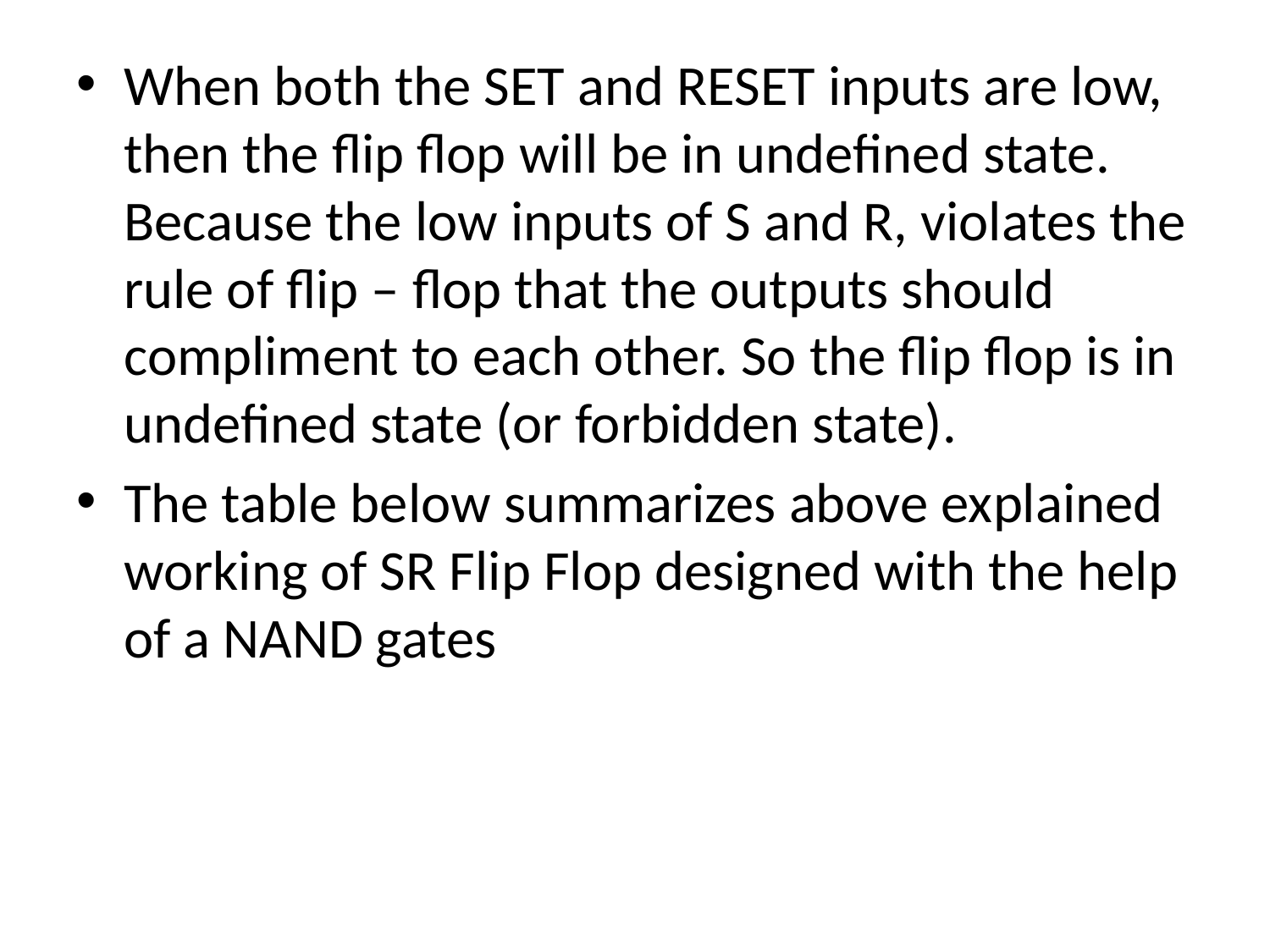

When both the SET and RESET inputs are low, then the flip flop will be in undefined state. Because the low inputs of S and R, violates the rule of flip – flop that the outputs should compliment to each other. So the flip flop is in undefined state (or forbidden state).
The table below summarizes above explained working of SR Flip Flop designed with the help of a NAND gates